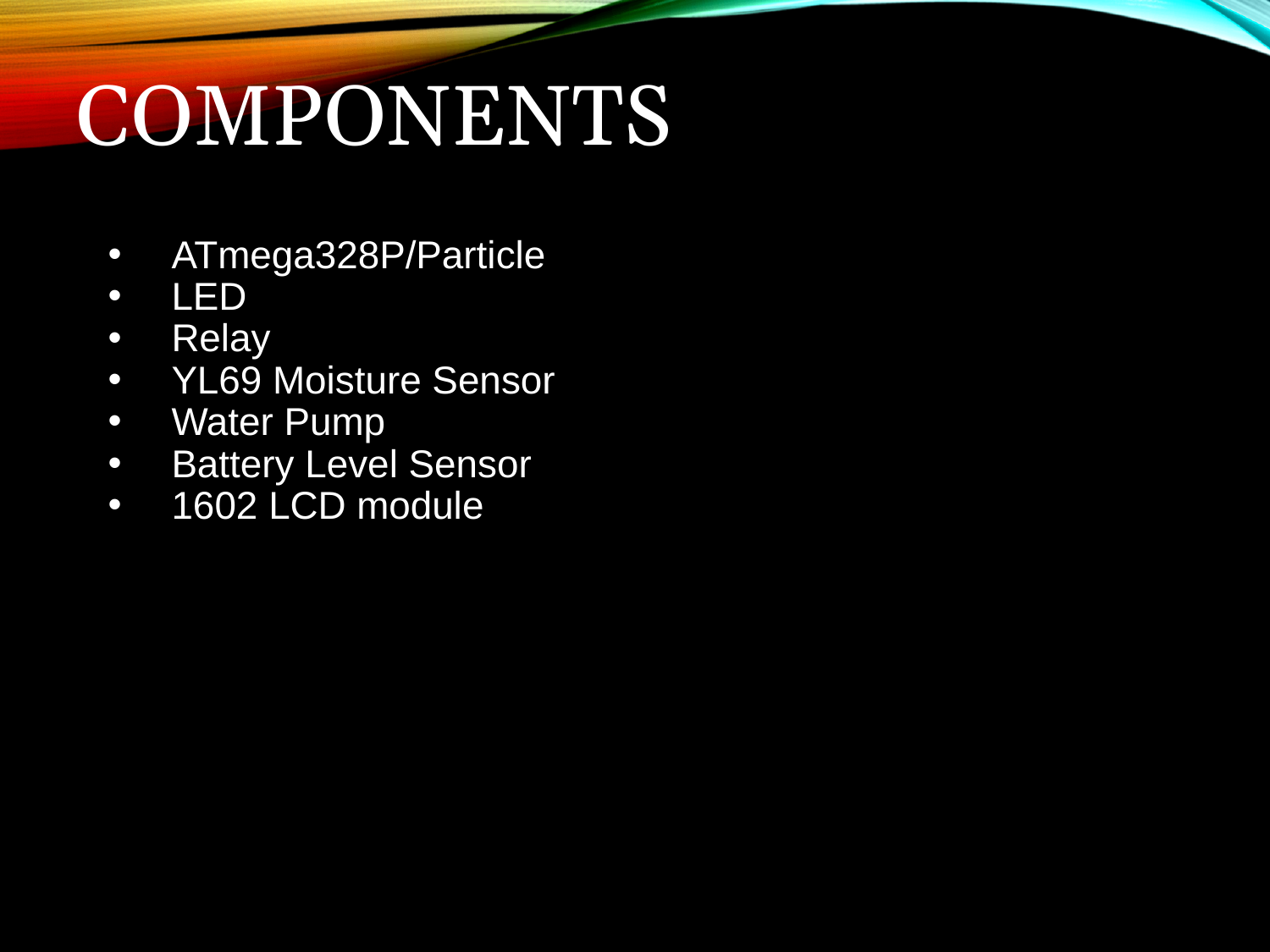

# Components
ATmega328P/Particle
LED
Relay
YL69 Moisture Sensor
Water Pump
Battery Level Sensor
1602 LCD module
Water Level Sensor
Gravity Drip Irrigation
UV Light